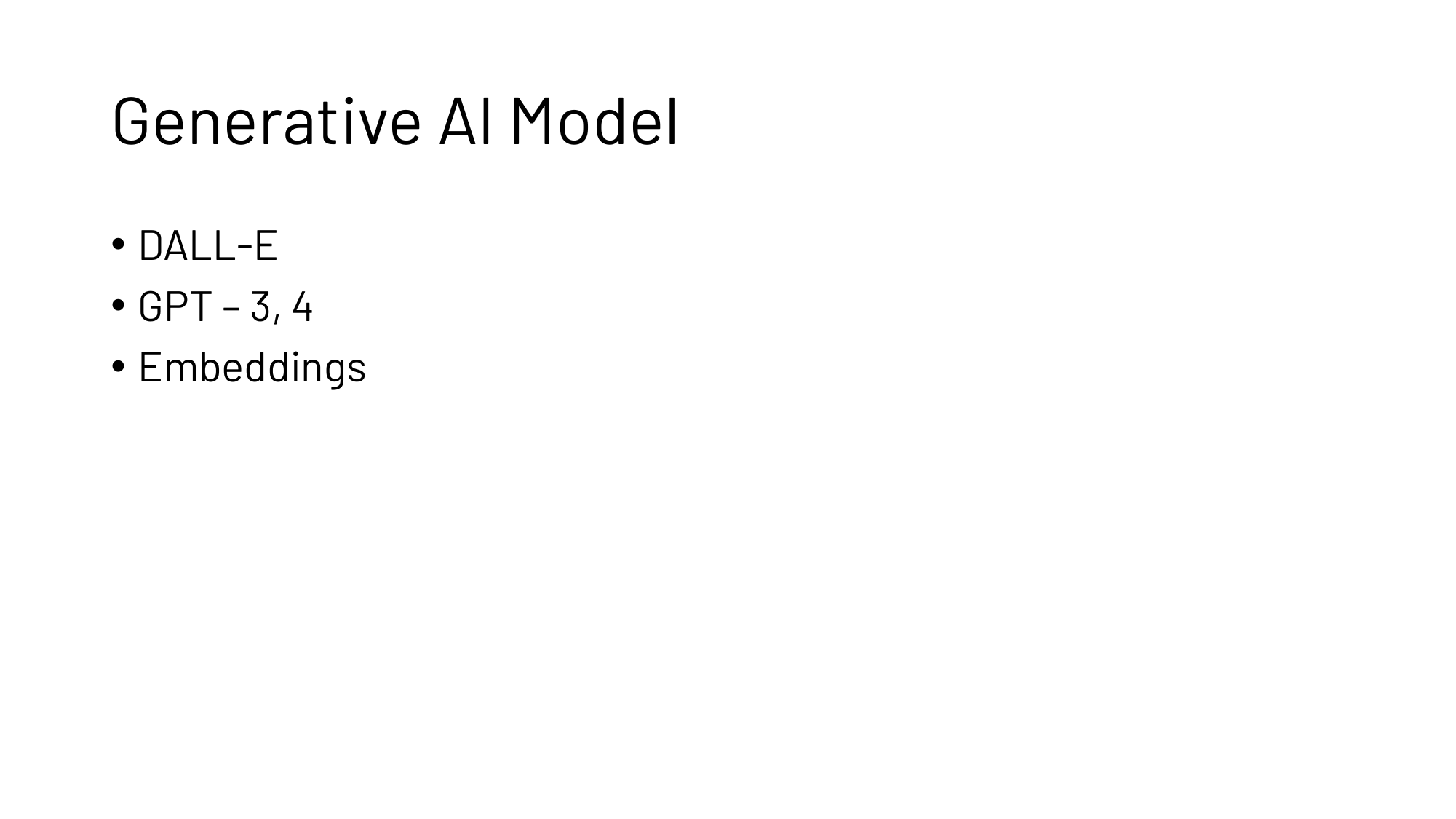

# Generative AI Model
DALL-E
GPT – 3, 4
Embeddings